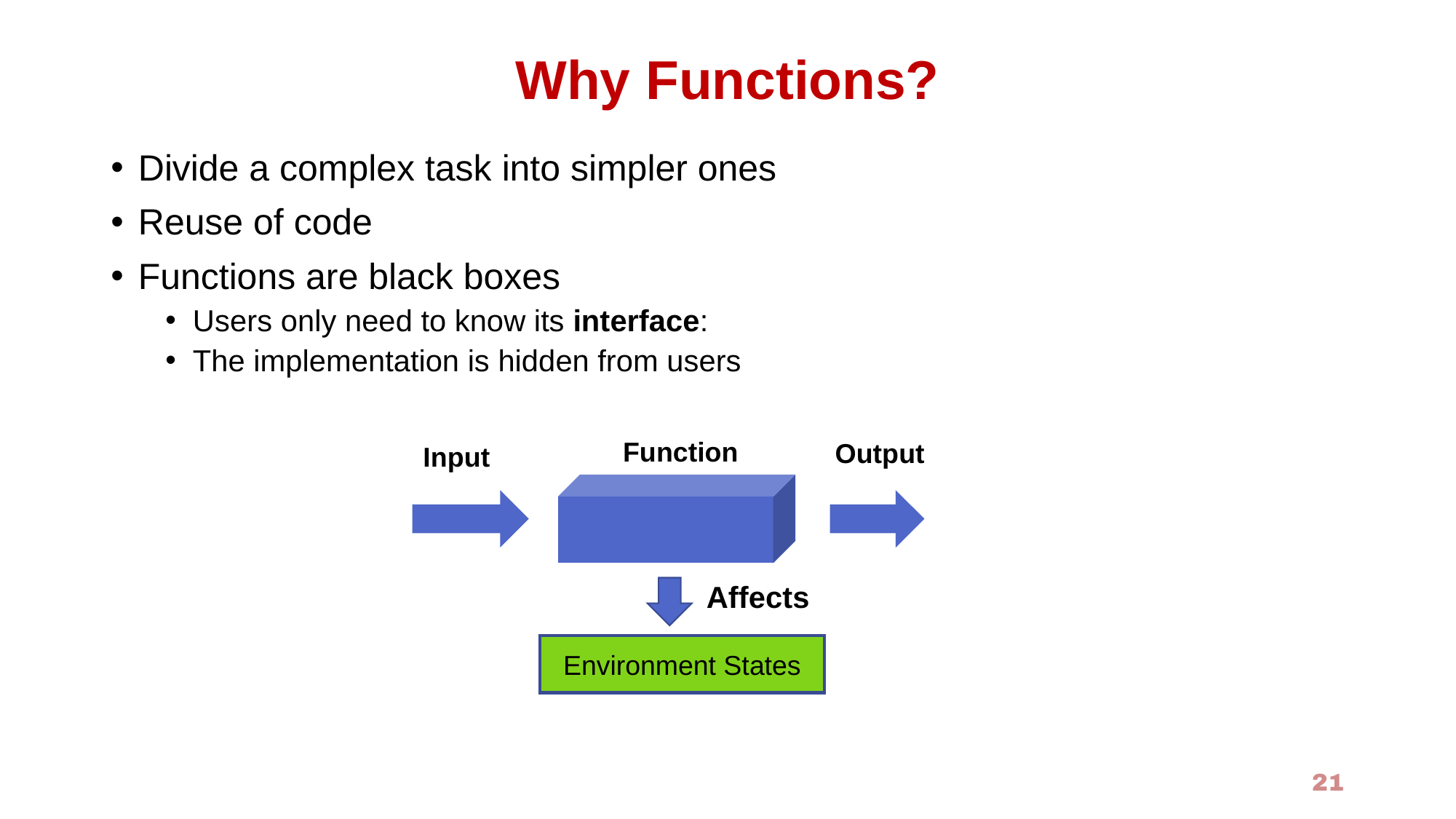

# Why Functions?
Divide a complex task into simpler ones
Reuse of code
Functions are black boxes
Users only need to know its interface:
The implementation is hidden from users

Function
Output
Input

Affects

Environment States
21